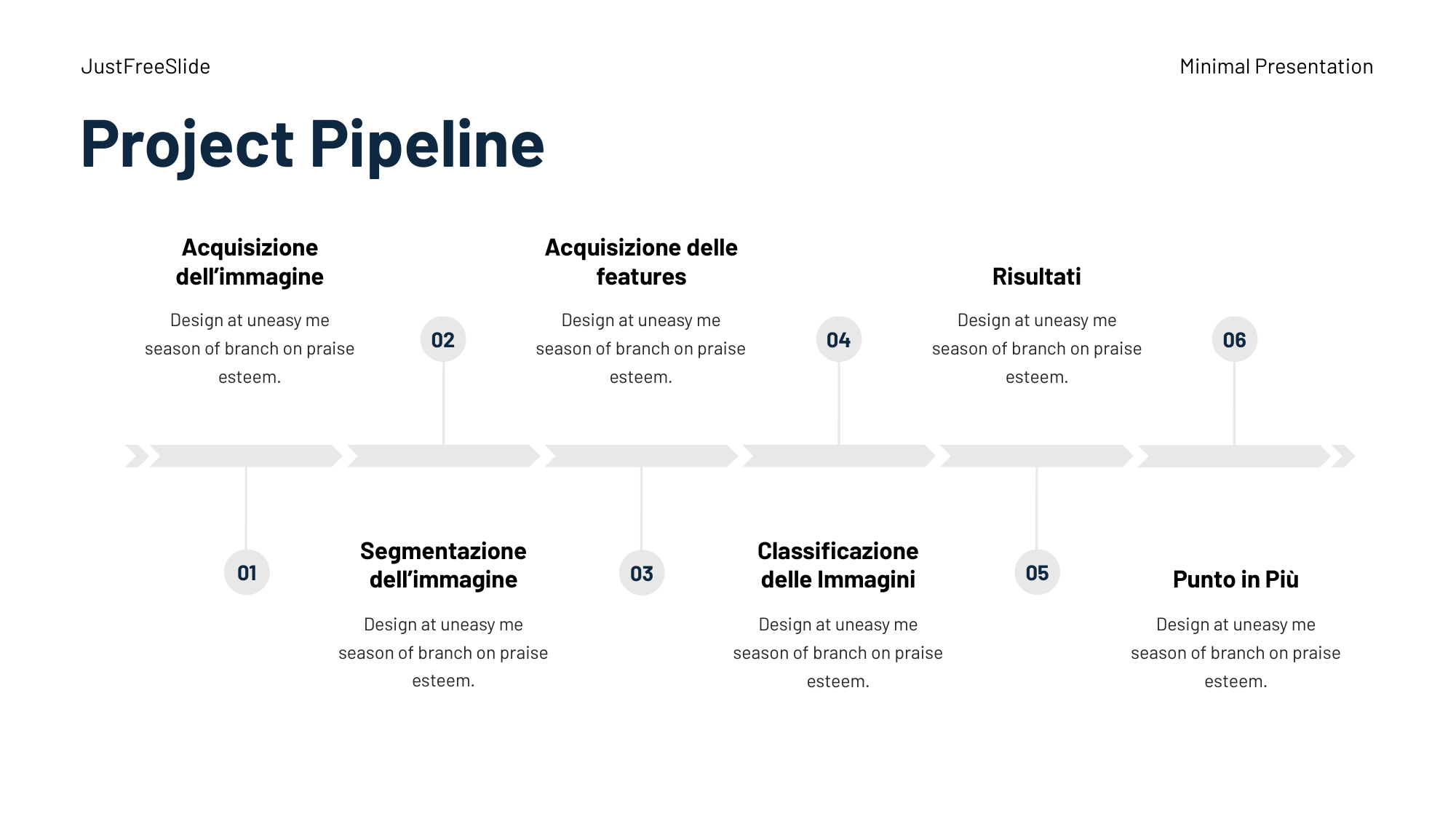

JustFreeSlide
Minimal Presentation
# Project Pipeline
Acquisizione dell’immagine
Acquisizione delle features
Risultati
Design at uneasy me season of branch on praise esteem.
Design at uneasy me season of branch on praise esteem.
Design at uneasy me season of branch on praise esteem.
02
04
06

Segmentazione dell’immagine
Classificazione delle Immagini
Punto in Più
01
05
03
Design at uneasy me season of branch on praise esteem.
Design at uneasy me season of branch on praise esteem.
Design at uneasy me season of branch on praise esteem.